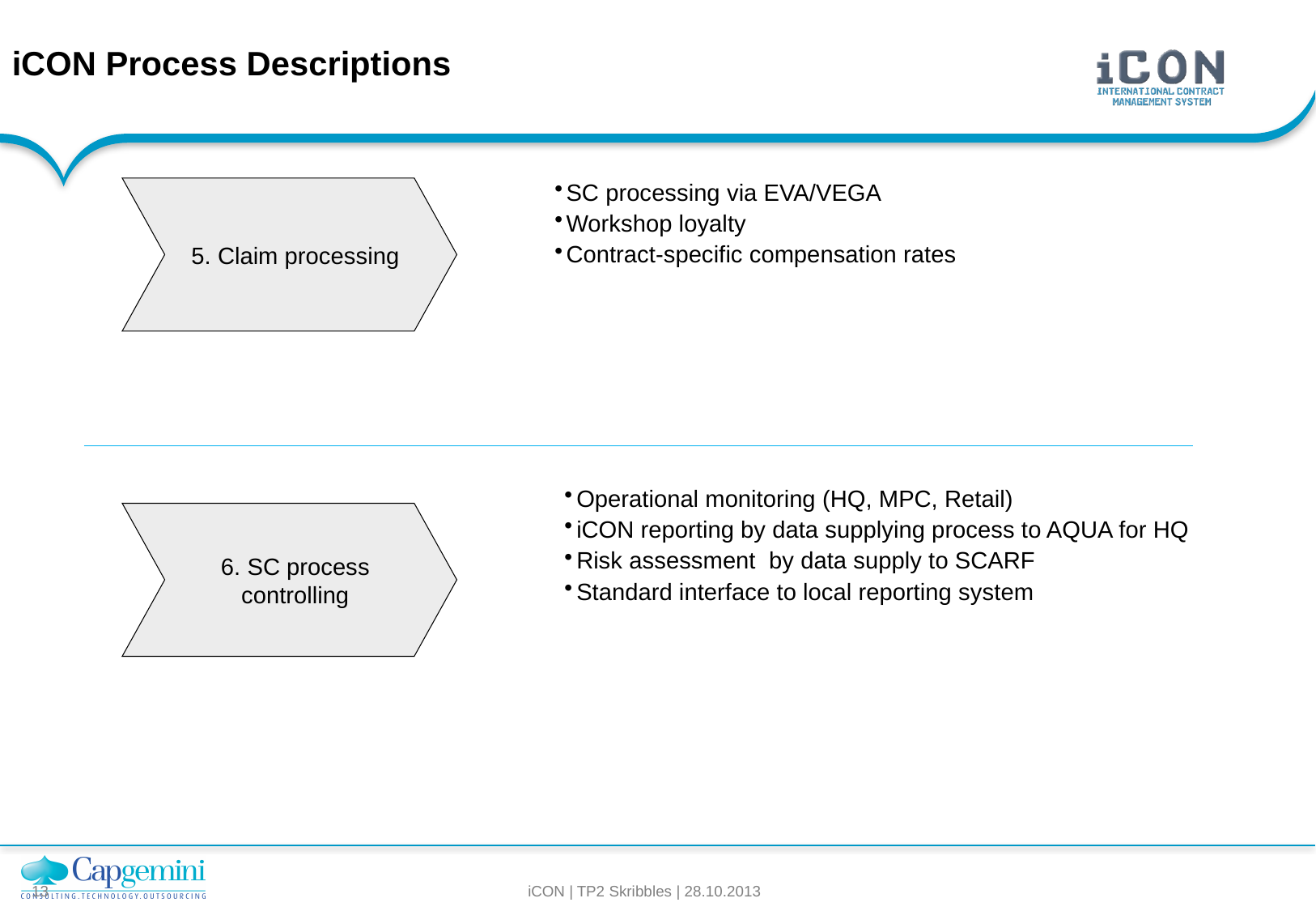

iCON Process Descriptions
SC processing via EVA/VEGA
Workshop loyalty
Contract-specific compensation rates
5. Claim processing
Operational monitoring (HQ, MPC, Retail)
iCON reporting by data supplying process to AQUA for HQ
Risk assessment  by data supply to SCARF
Standard interface to local reporting system
6. SC process controlling

iCON | TP2 Skribbles | 28.10.2013
13